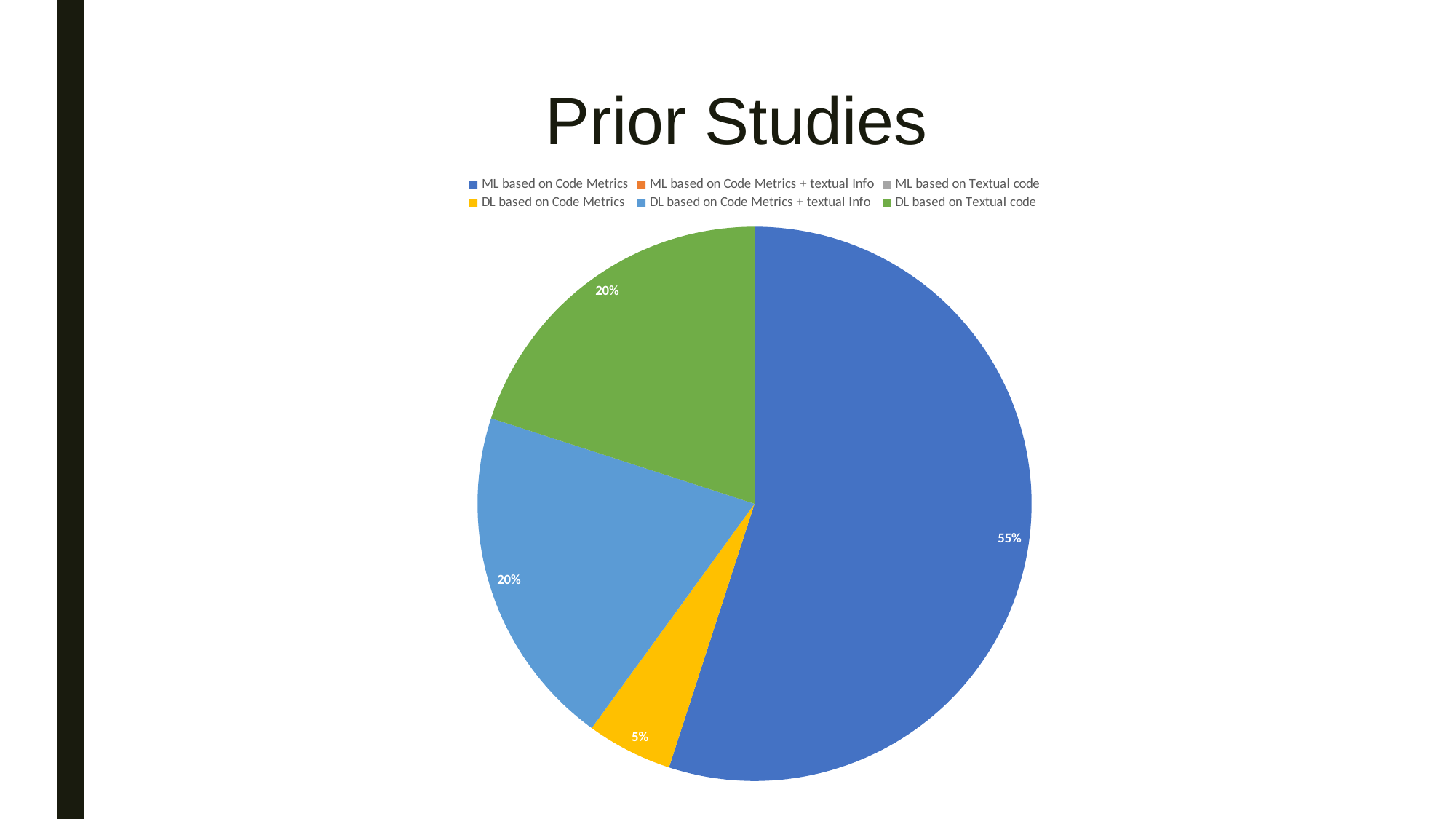

# Prior Studies

### Chart

| Category | Count |
|---|---|
| ML based on Code Metrics | 11.0 |
| ML based on Code Metrics + textual Info | 0.0 |
| ML based on Textual code | 0.0 |
| DL based on Code Metrics | 1.0 |
| DL based on Code Metrics + textual Info | 4.0 |
| DL based on Textual code | 4.0 |